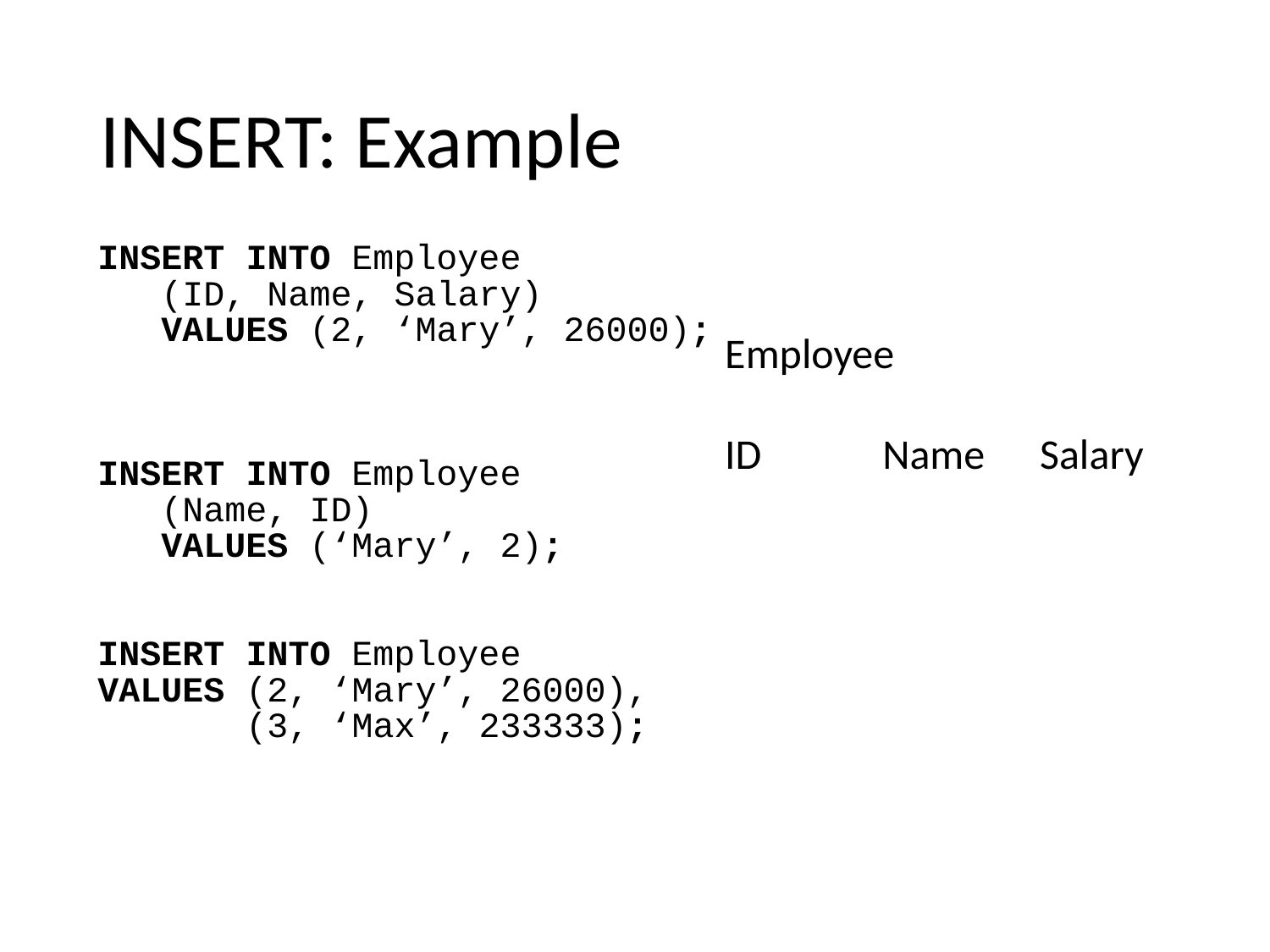

# INSERT: Example
INSERT INTO Employee
(ID, Name, Salary)
VALUES (2, ‘Mary’, 26000);

INSERT INTO Employee
(Name, ID)
VALUES (‘Mary’, 2);

INSERT INTO Employee
VALUES (2, ‘Mary’, 26000),
       (3, ‘Max’, 233333);

| Employee |  |  |
| --- | --- | --- |
| ID | Name | Salary |
|  |  |  |